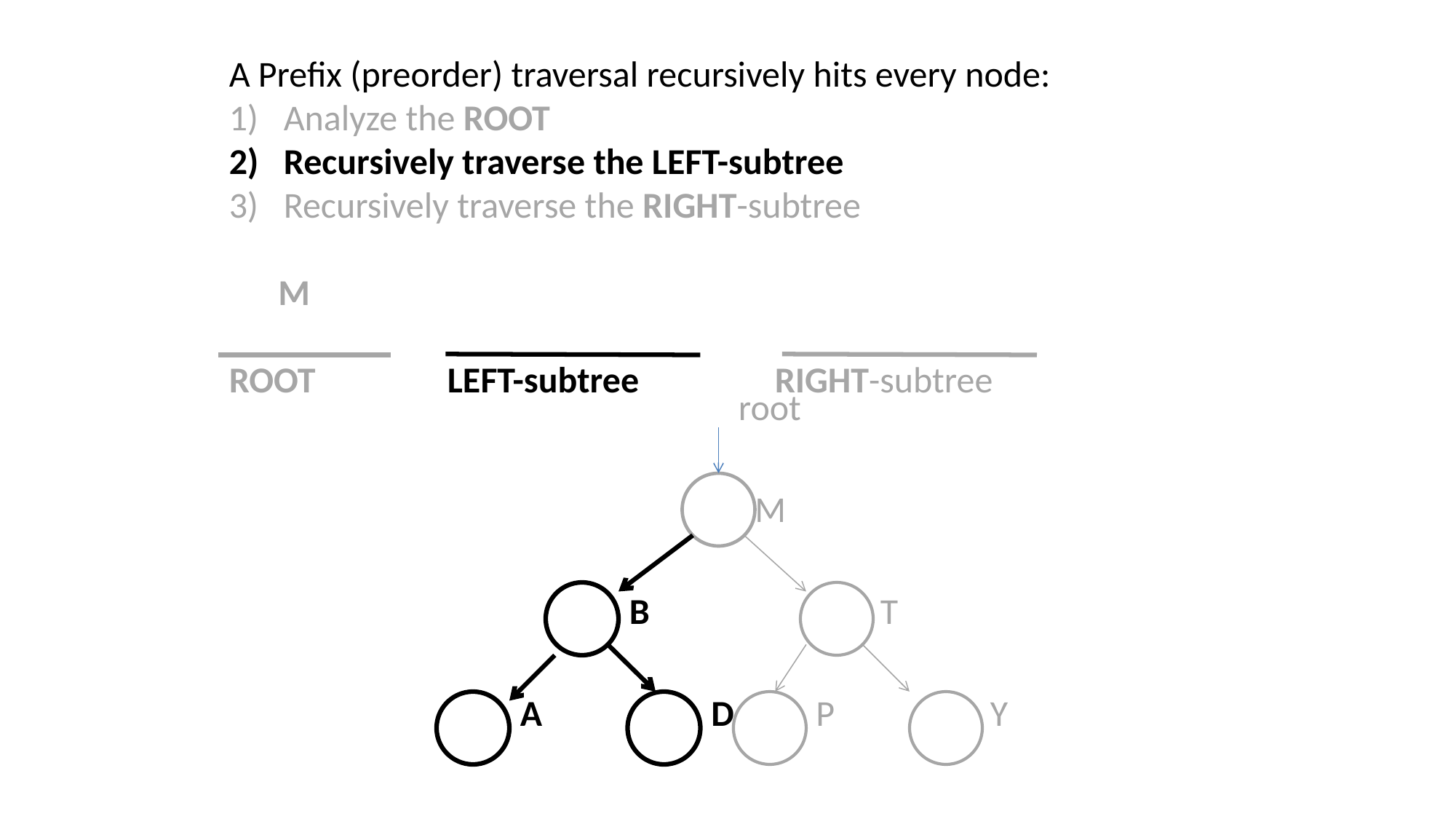

A Prefix (preorder) traversal recursively hits every node:
Analyze the ROOT
Recursively traverse the LEFT-subtree
Recursively traverse the RIGHT-subtree

      M

ROOT		LEFT-subtree		RIGHT-subtree

				root

				  M

			B		    T

		A	          D          P                   Y